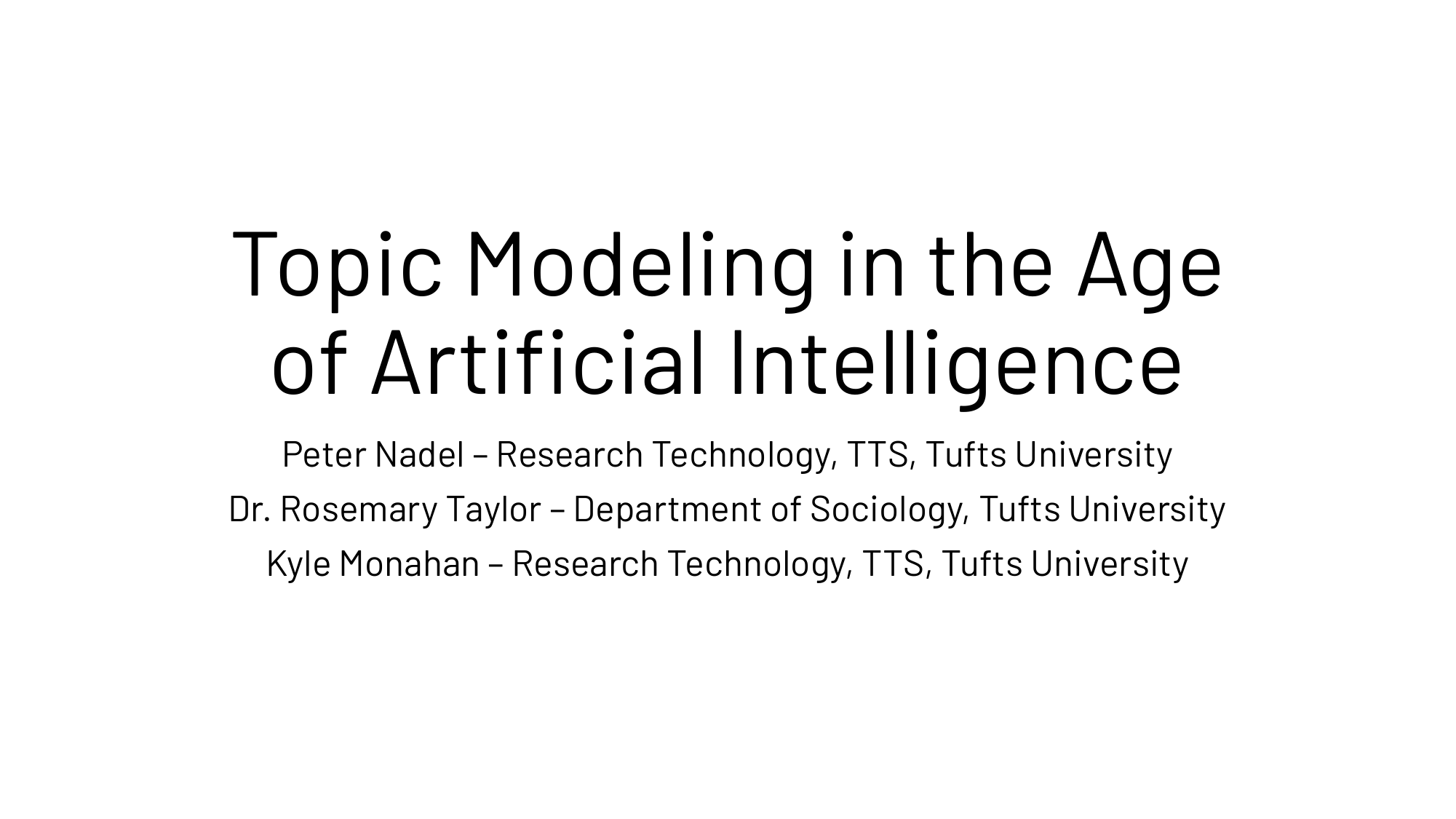

# Topic Modeling in the Age of Artificial Intelligence
Peter Nadel – Research Technology, TTS, Tufts University
Dr. Rosemary Taylor – Department of Sociology, Tufts University
Kyle Monahan – Research Technology, TTS, Tufts University